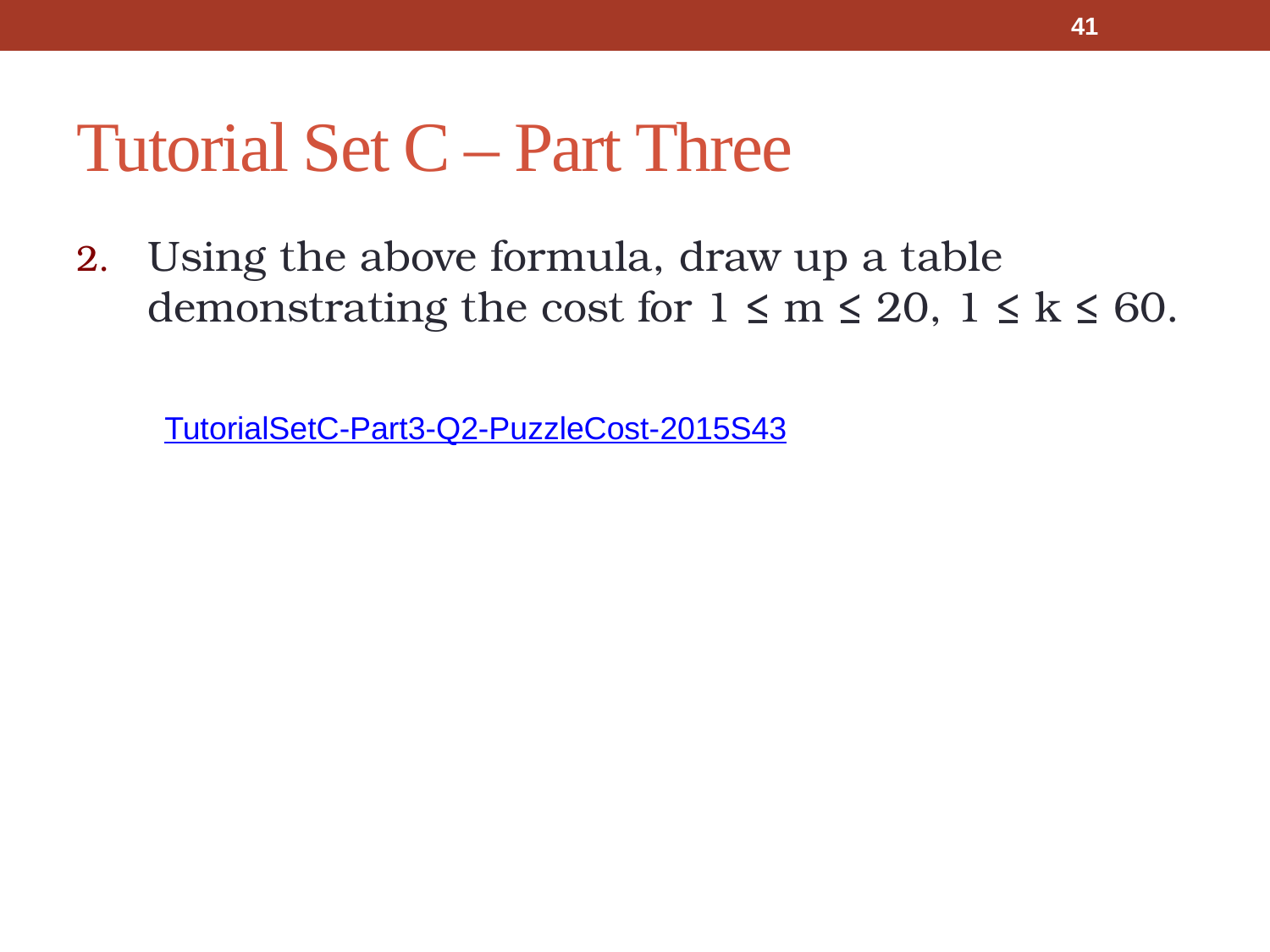

41
# Tutorial Set C – Part Three
Using the above formula, draw up a table demonstrating the cost for 1 ≤ m ≤ 20, 1 ≤ k ≤ 60.

TutorialSetC-Part3-Q2-PuzzleCost-2015S43